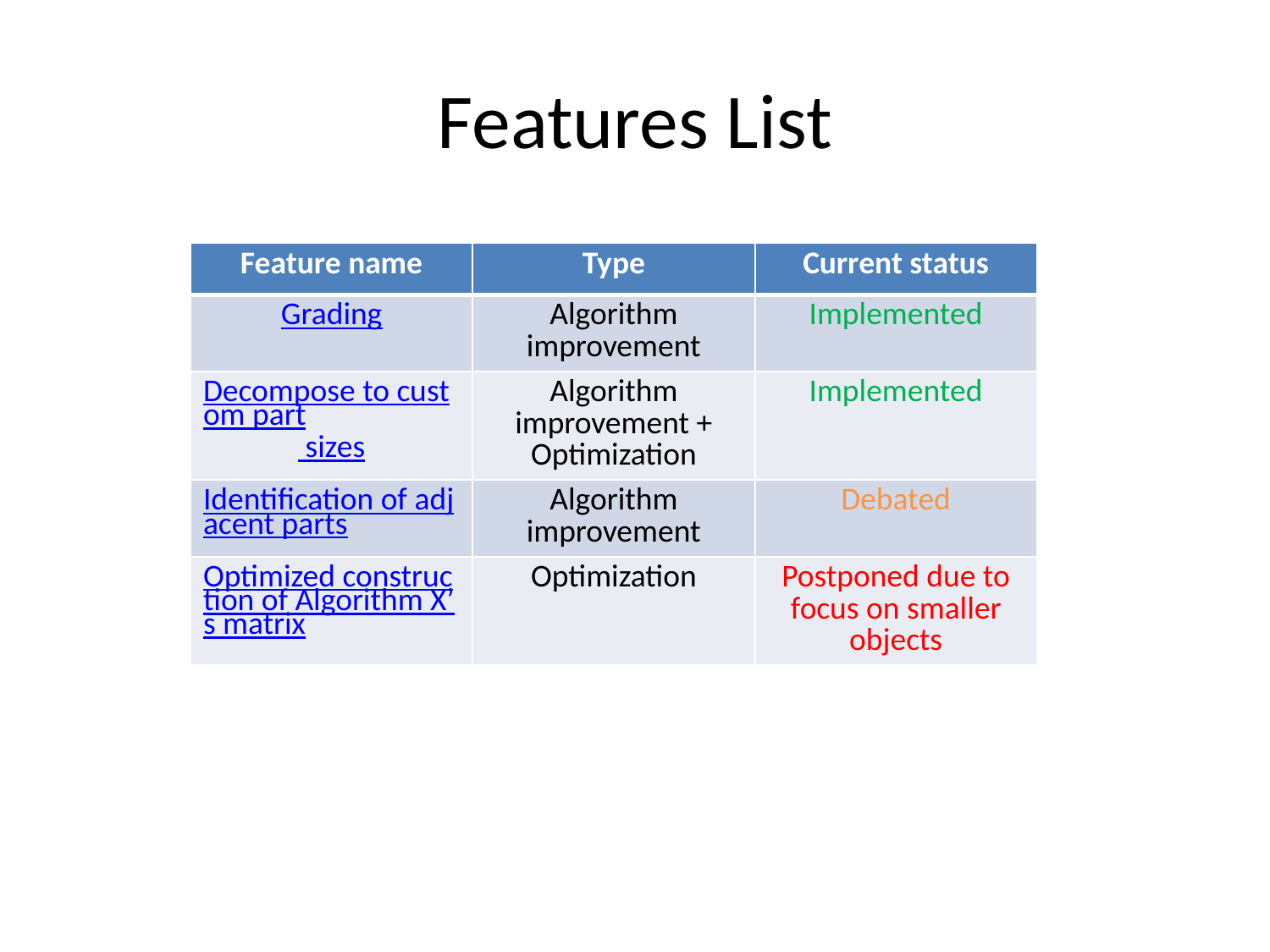

# Features List
| Feature name | Type | Current status |
| --- | --- | --- |
| Grading | Algorithm improvement | Implemented |
| Decompose to custom part sizes | Algorithm improvement + Optimization | Implemented |
| Identification of adjacent parts | Algorithm improvement | Debated |
| Optimized construction of Algorithm X’s matrix | Optimization | Postponed due to focus on smaller objects |